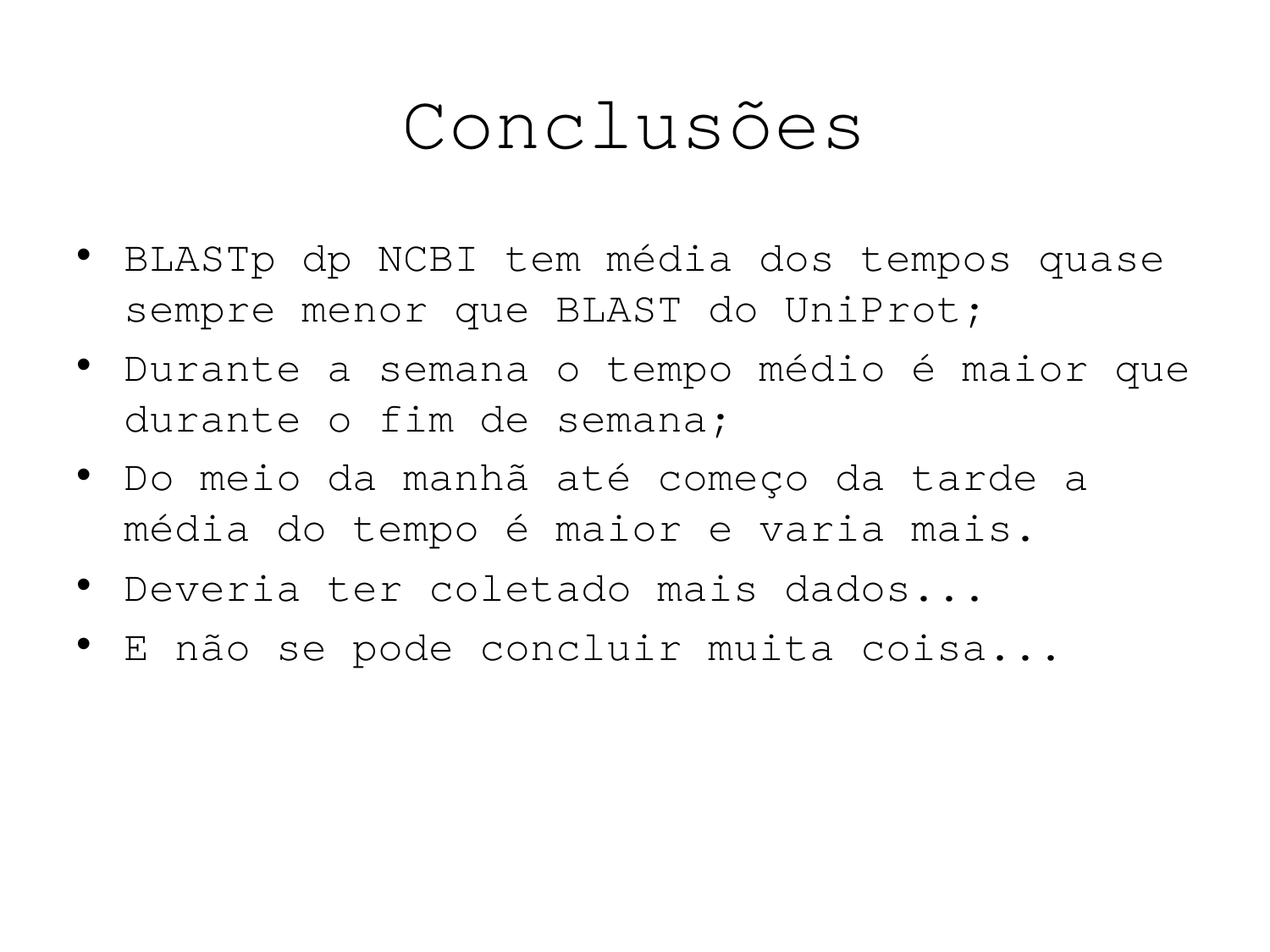

# Conclusões
BLASTp dp NCBI tem média dos tempos quase sempre menor que BLAST do UniProt;
Durante a semana o tempo médio é maior que durante o fim de semana;
Do meio da manhã até começo da tarde a média do tempo é maior e varia mais.
Deveria ter coletado mais dados...
E não se pode concluir muita coisa...